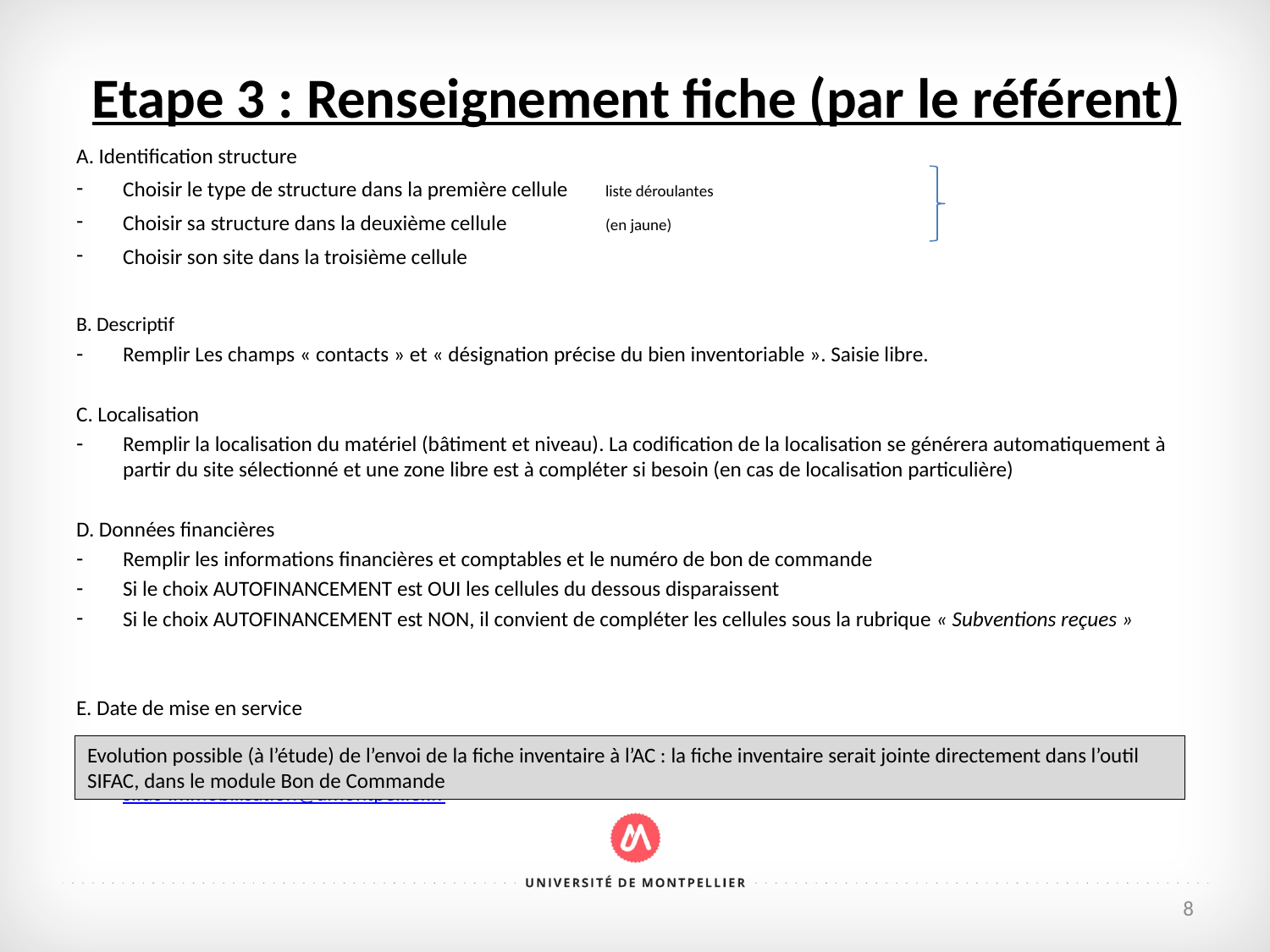

# Etape 3 : Renseignement fiche (par le référent)
A. Identification structure
Choisir le type de structure dans la première cellule				liste déroulantes
Choisir sa structure dans la deuxième cellule 				(en jaune)
Choisir son site dans la troisième cellule

B. Descriptif
Remplir Les champs « contacts » et « désignation précise du bien inventoriable ». Saisie libre.

C. Localisation
Remplir la localisation du matériel (bâtiment et niveau). La codification de la localisation se générera automatiquement à partir du site sélectionné et une zone libre est à compléter si besoin (en cas de localisation particulière)

D. Données financières
Remplir les informations financières et comptables et le numéro de bon de commande
Si le choix AUTOFINANCEMENT est OUI les cellules du dessous disparaissent
Si le choix AUTOFINANCEMENT est NON, il convient de compléter les cellules sous la rubrique « Subventions reçues »

E. Date de mise en service

Visa du référent (le cas échéant) sur le document, le scanner et l’envoyer à l’adresse : sifac-immobilisation@umontpellier.fr

Evolution possible (à l’étude) de l’envoi de la fiche inventaire à l’AC : la fiche inventaire serait jointe directement dans l’outil SIFAC, dans le module Bon de Commande
8